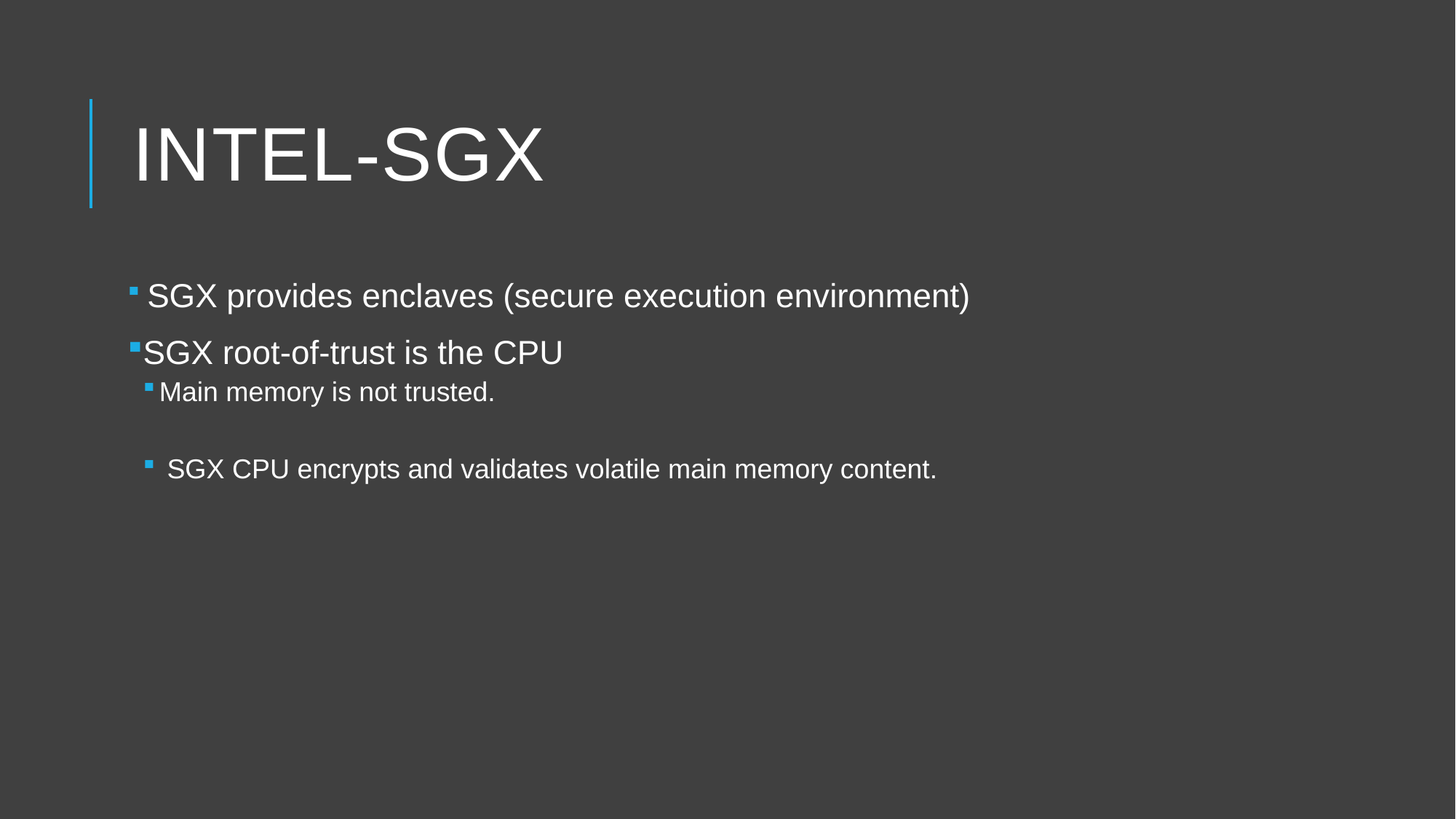

# INTEL-SGX
 SGX provides enclaves (secure execution environment)
SGX root-of-trust is the CPU
Main memory is not trusted.

 SGX CPU encrypts and validates volatile main memory content.